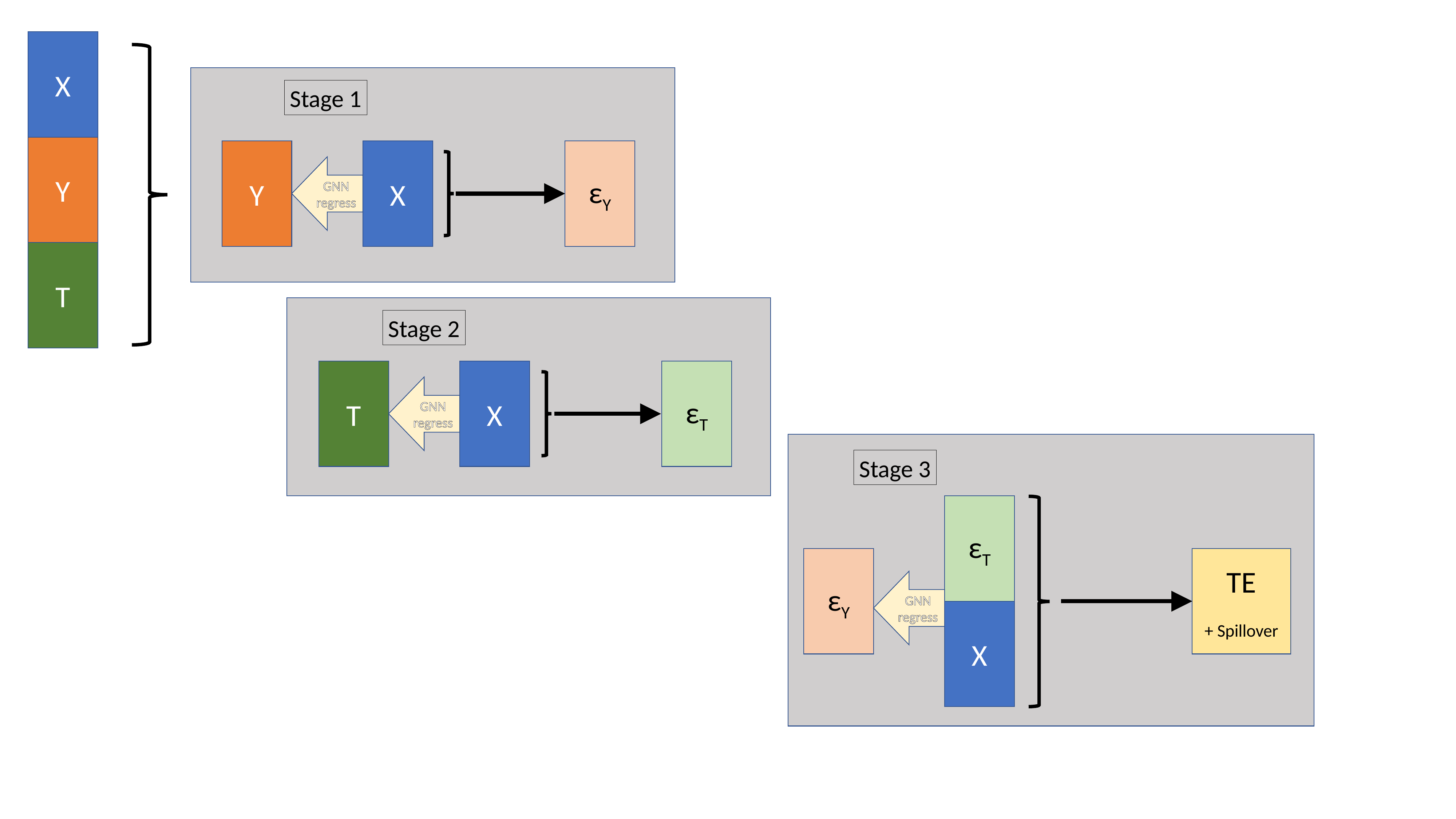

X

Stage 1
Y
εY
Y
X

GNN
regress
T

Stage 2
εT
X
T

GNN
regress

Stage 3
εT

TE
+ Spillover
εY
GNN
regress
X